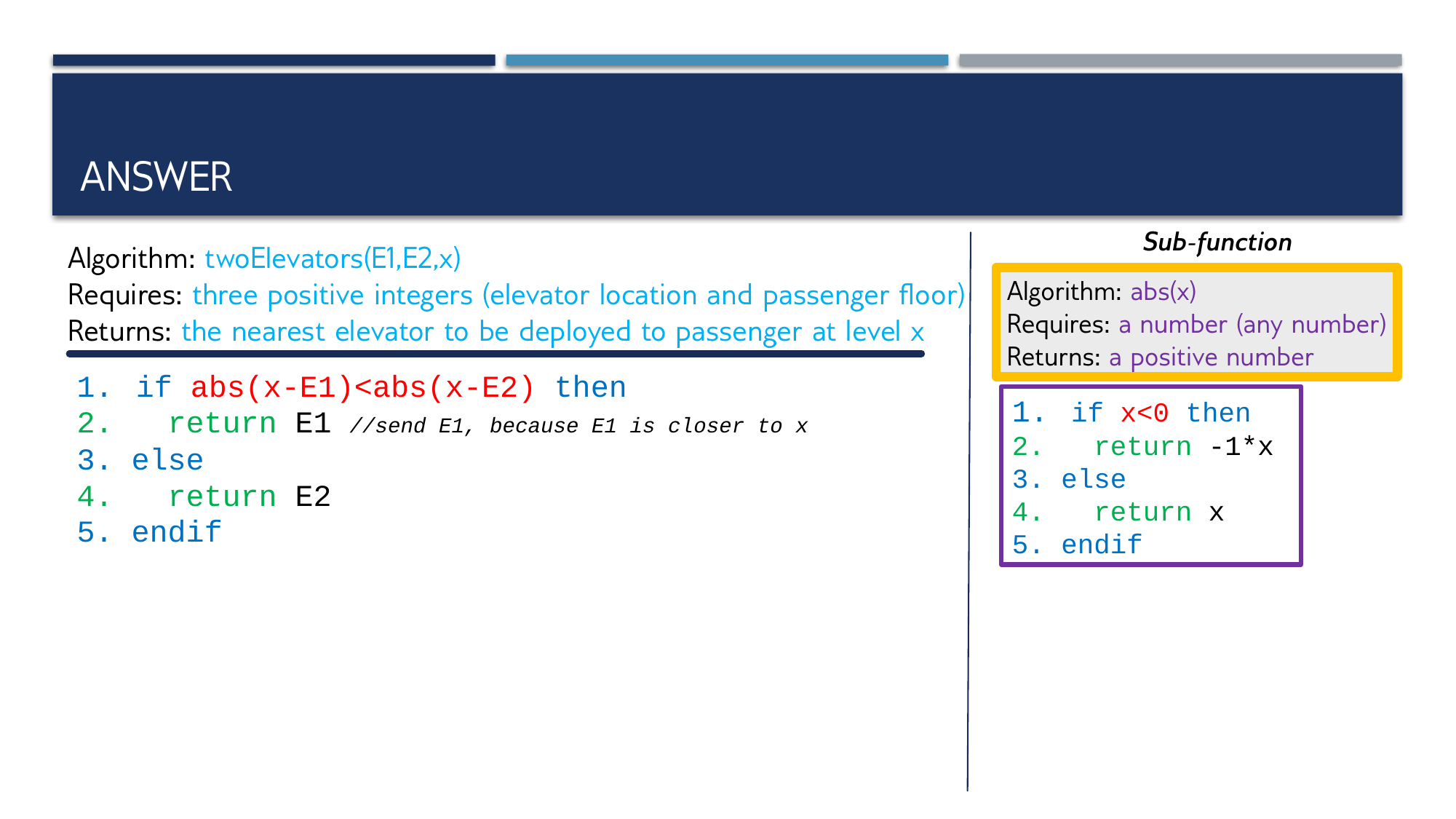

# answer
Sub-function
Algorithm: twoElevators(E1,E2,x)
Requires: three positive integers (elevator location and passenger floor)
Returns: the nearest elevator to be deployed to passenger at level x
Algorithm: abs(x)
Requires: a number (any number)
Returns: a positive number
 if abs(x-E1)<abs(x-E2) then
2.   return E1 //send E1, because E1 is closer to x
3. else
4.   return E2
5. endif
 if x<0 then
2.   return -1*x
3. else
4.   return x
5. endif